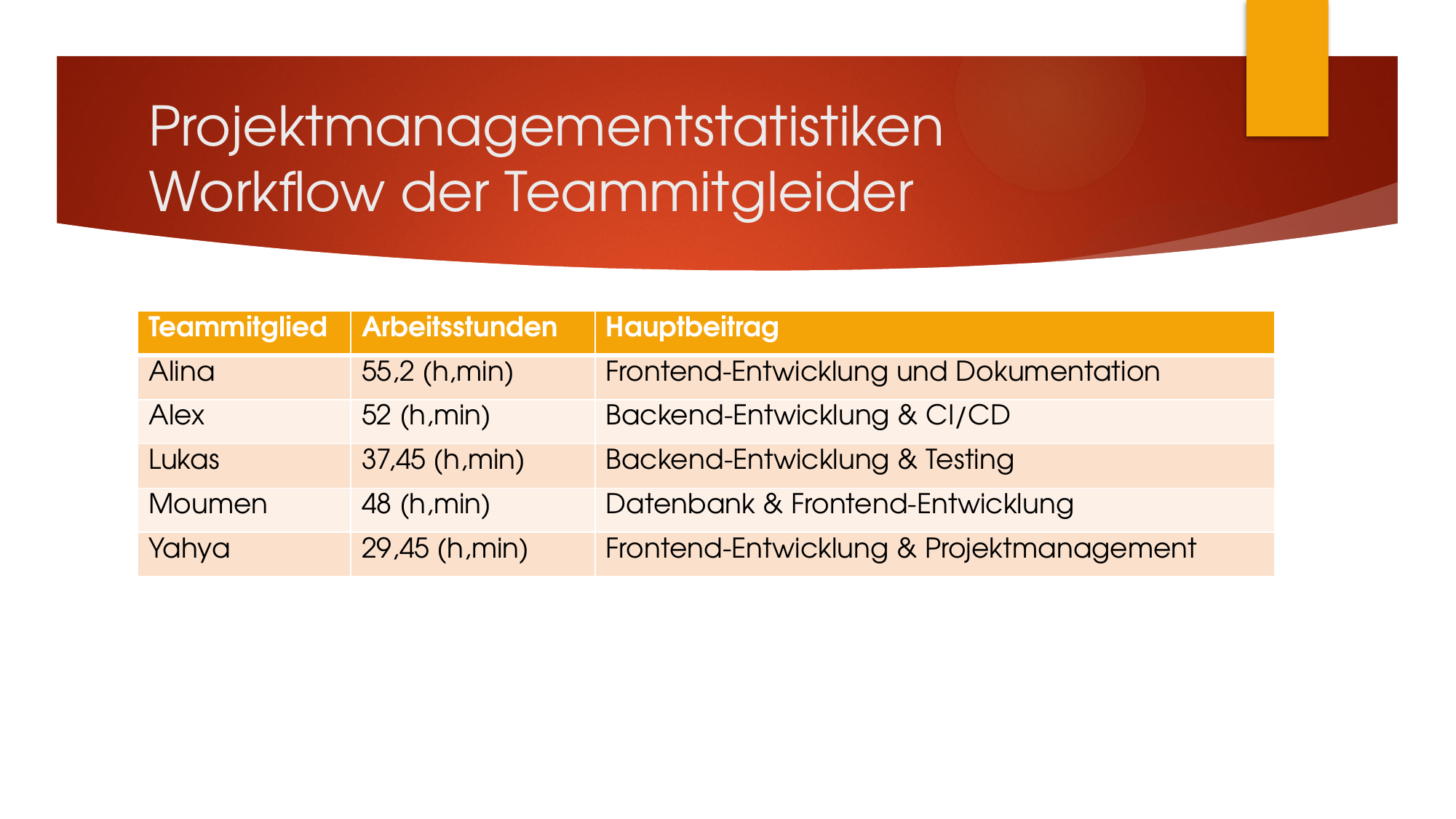

# Projektmanagementstatistiken Workflow der Teammitgleider
| Teammitglied | Arbeitsstunden | Hauptbeitrag |
| --- | --- | --- |
| Alina | 55,2 (h,min) | Frontend-Entwicklung und Dokumentation |
| Alex | 52 (h,min) | Backend-Entwicklung & CI/CD |
| Lukas | 37,45 (h,min) | Backend-Entwicklung & Testing |
| Moumen | 48 (h,min) | Datenbank & Frontend-Entwicklung |
| Yahya | 29,45 (h,min) | Frontend-Entwicklung & Projektmanagement |